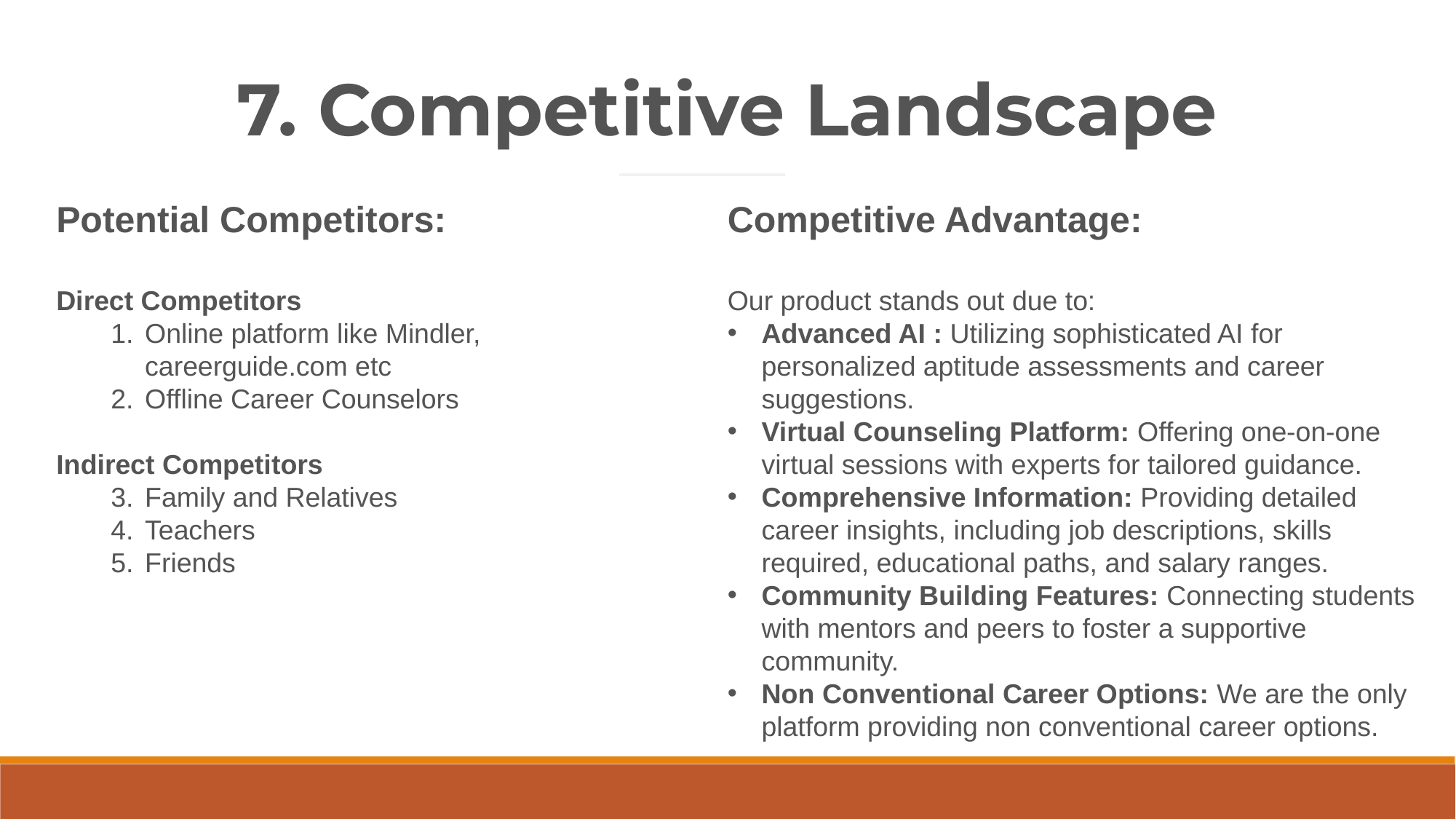

7. Competitive Landscape
Potential Competitors:

Direct Competitors
Online platform like Mindler, careerguide.com etc
Offline Career Counselors

Indirect Competitors
Family and Relatives
Teachers
Friends

Competitive Advantage:

Our product stands out due to:
Advanced AI : Utilizing sophisticated AI for personalized aptitude assessments and career suggestions.
Virtual Counseling Platform: Offering one-on-one virtual sessions with experts for tailored guidance.
Comprehensive Information: Providing detailed career insights, including job descriptions, skills required, educational paths, and salary ranges.
Community Building Features: Connecting students with mentors and peers to foster a supportive community.
Non Conventional Career Options: We are the only platform providing non conventional career options.
LEARN NOW
LEARN NOW